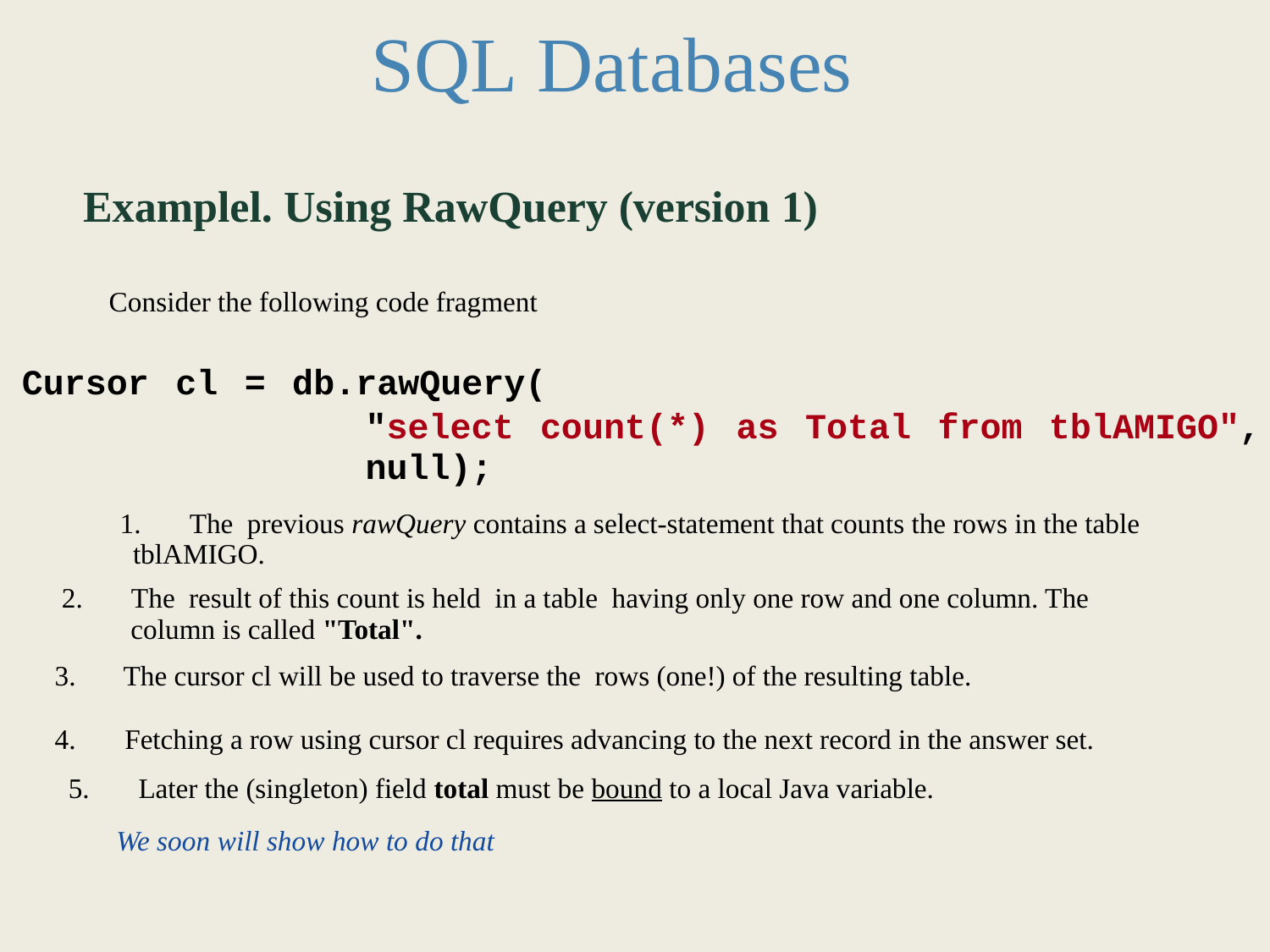

SQL Databases
Examplel. Using RawQuery (version 1)
Consider the following code fragment
Cursor   cl   =   db.rawQuery(
"select   count(*)   as   Total   from   tblAMIGO",
null);
1.       The  previous rawQuery contains a select-statement that counts the rows in the table
  tblAMIGO.
2.       The  result of this count is held  in a table  having only one row and one column. The
 column is called "Total".
   The cursor cl will be used to traverse the  rows (one!) of the resulting table.

4.       Fetching a row using cursor cl requires advancing to the next record in the answer set.

5.       Later the (singleton) field total must be bound to a local Java variable.
We soon will show how to do that